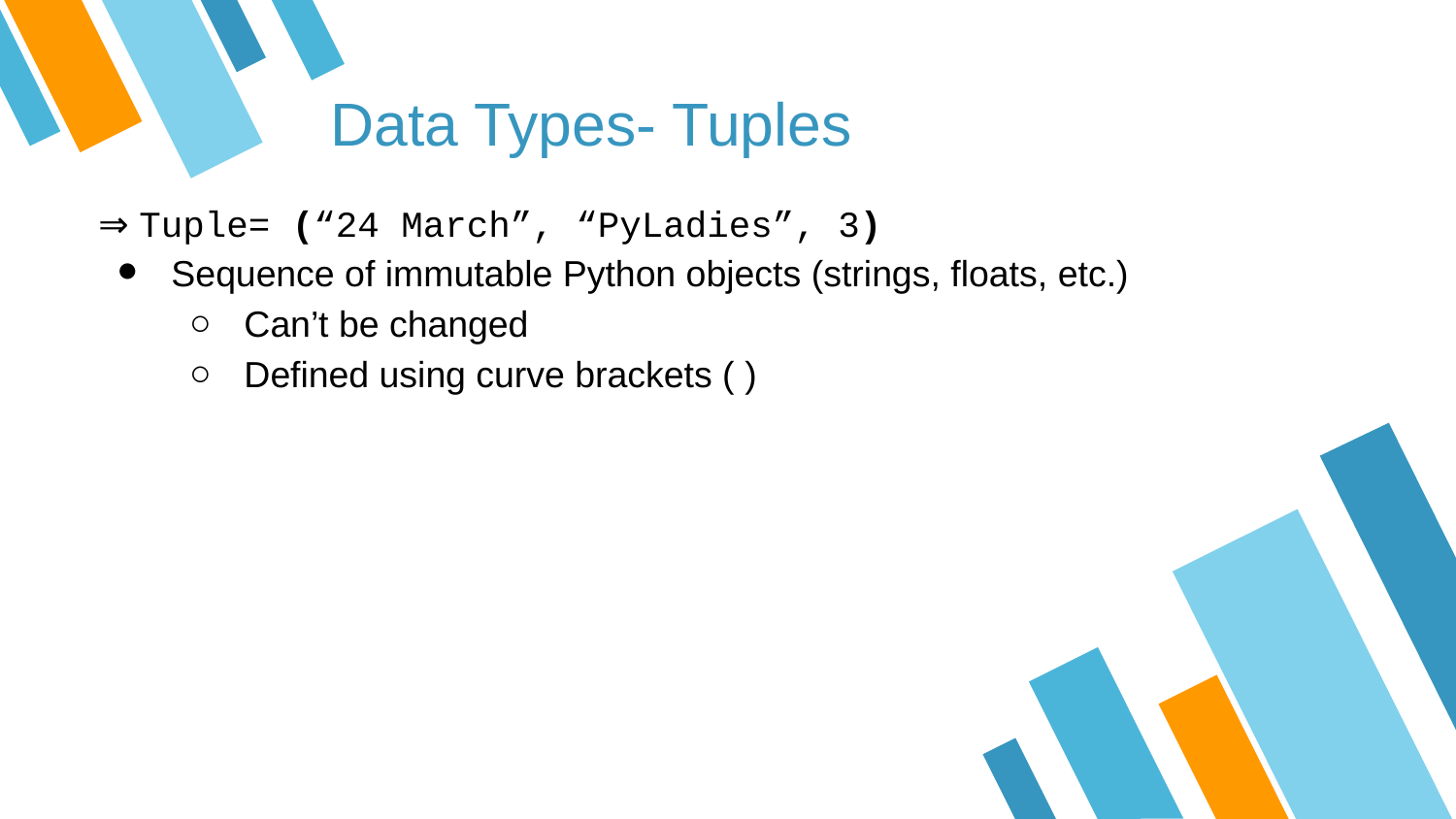

Data Types- Tuples
⇒ Tuple= (“24 March”, “PyLadies”, 3)
Sequence of immutable Python objects (strings, floats, etc.)
Can’t be changed
Defined using curve brackets ( )